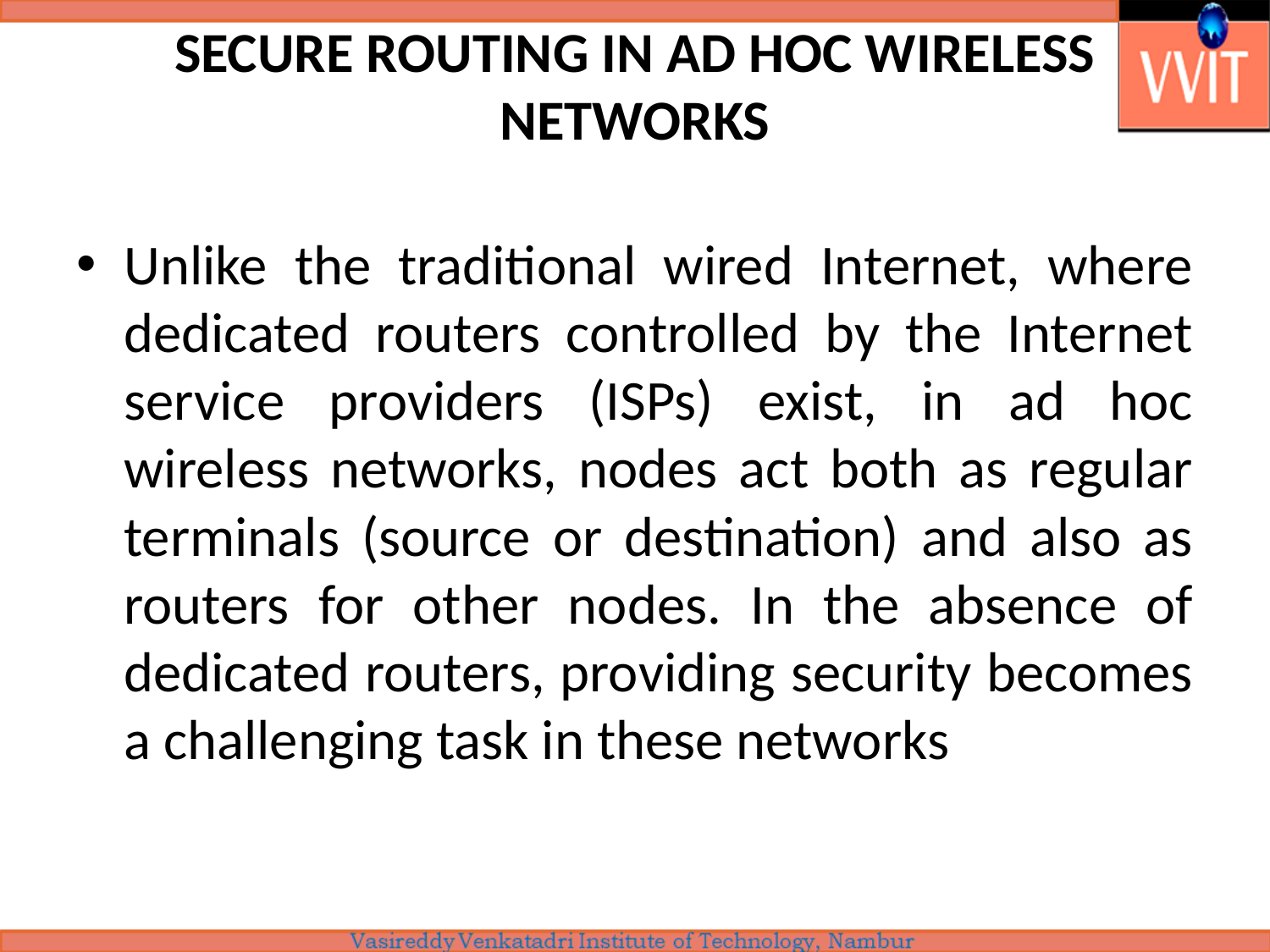

# SECURE ROUTING IN AD HOC WIRELESS NETWORKS
Unlike the traditional wired Internet, where dedicated routers controlled by the Internet service providers (ISPs) exist, in ad hoc wireless networks, nodes act both as regular terminals (source or destination) and also as routers for other nodes. In the absence of dedicated routers, providing security becomes a challenging task in these networks